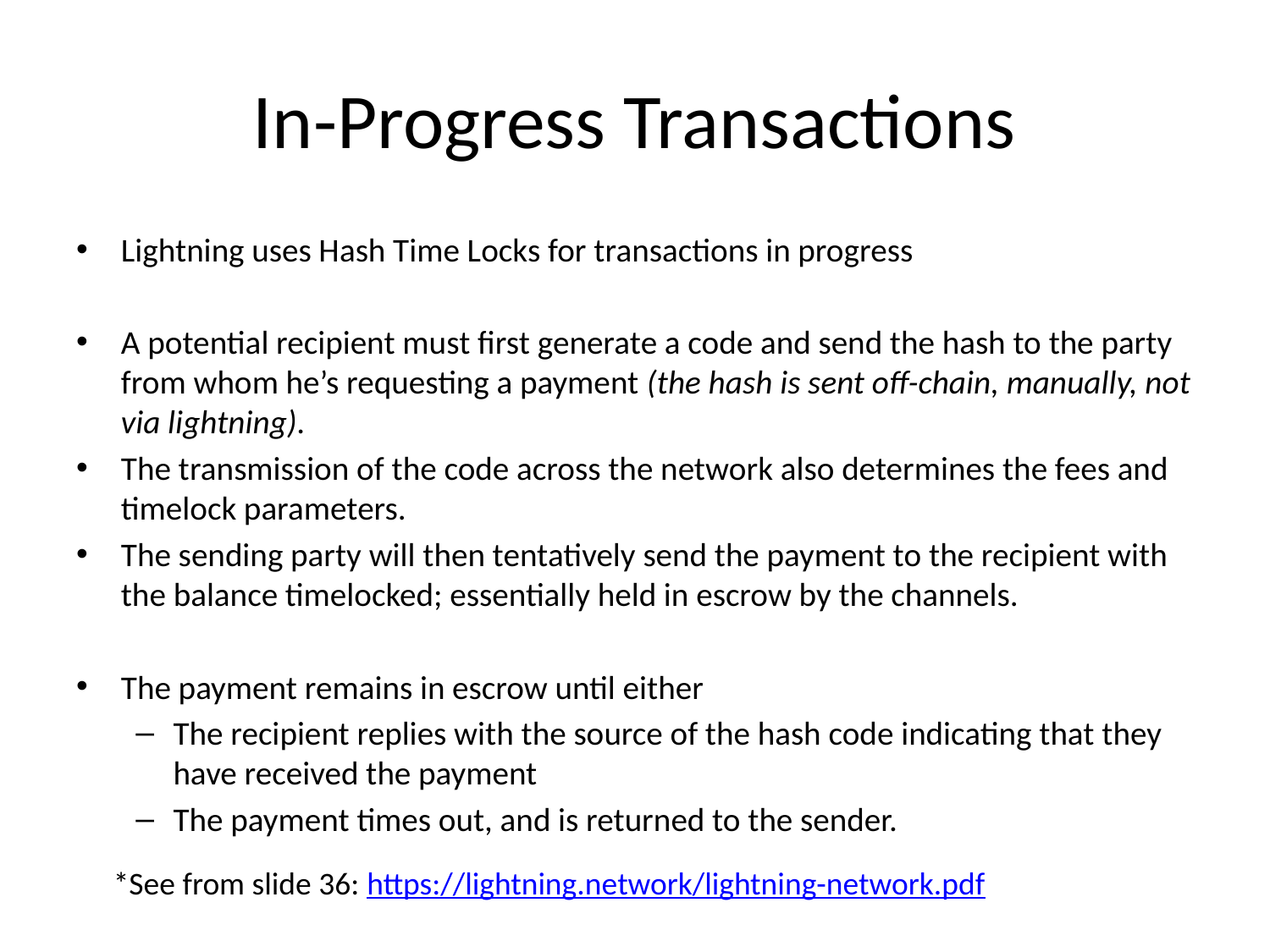

# In-Progress Transactions
Lightning uses Hash Time Locks for transactions in progress

A potential recipient must first generate a code and send the hash to the party from whom he’s requesting a payment (the hash is sent off-chain, manually, not via lightning).
The transmission of the code across the network also determines the fees and timelock parameters.
The sending party will then tentatively send the payment to the recipient with the balance timelocked; essentially held in escrow by the channels.

The payment remains in escrow until either
The recipient replies with the source of the hash code indicating that they have received the payment
The payment times out, and is returned to the sender.
*See from slide 36: https://lightning.network/lightning-network.pdf